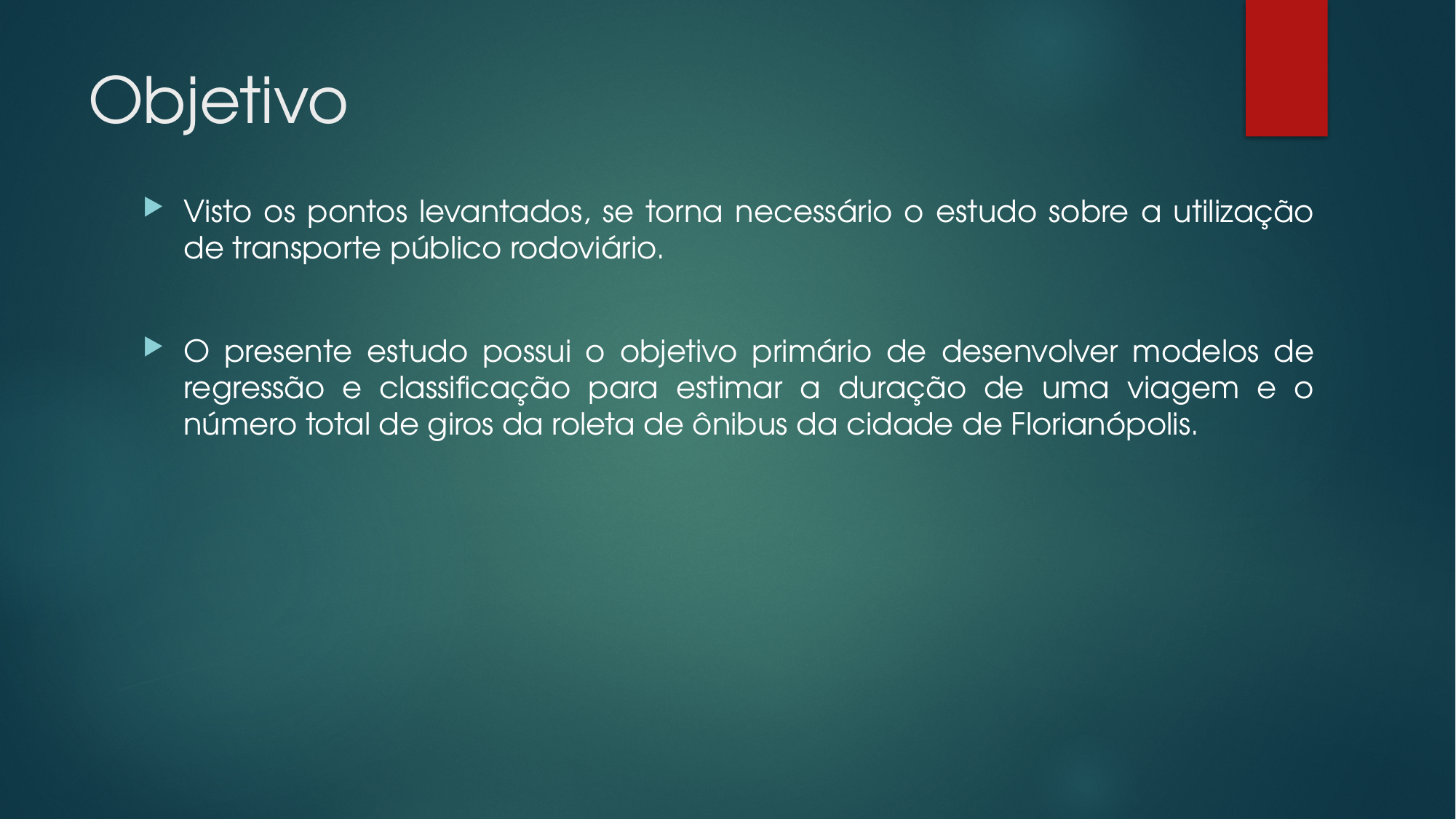

# Objetivo
Visto os pontos levantados, se torna necessário o estudo sobre a utilização de transporte público rodoviário.

O presente estudo possui o objetivo primário de desenvolver modelos de regressão e classificação para estimar a duração de uma viagem e o número total de giros da roleta de ônibus da cidade de Florianópolis.